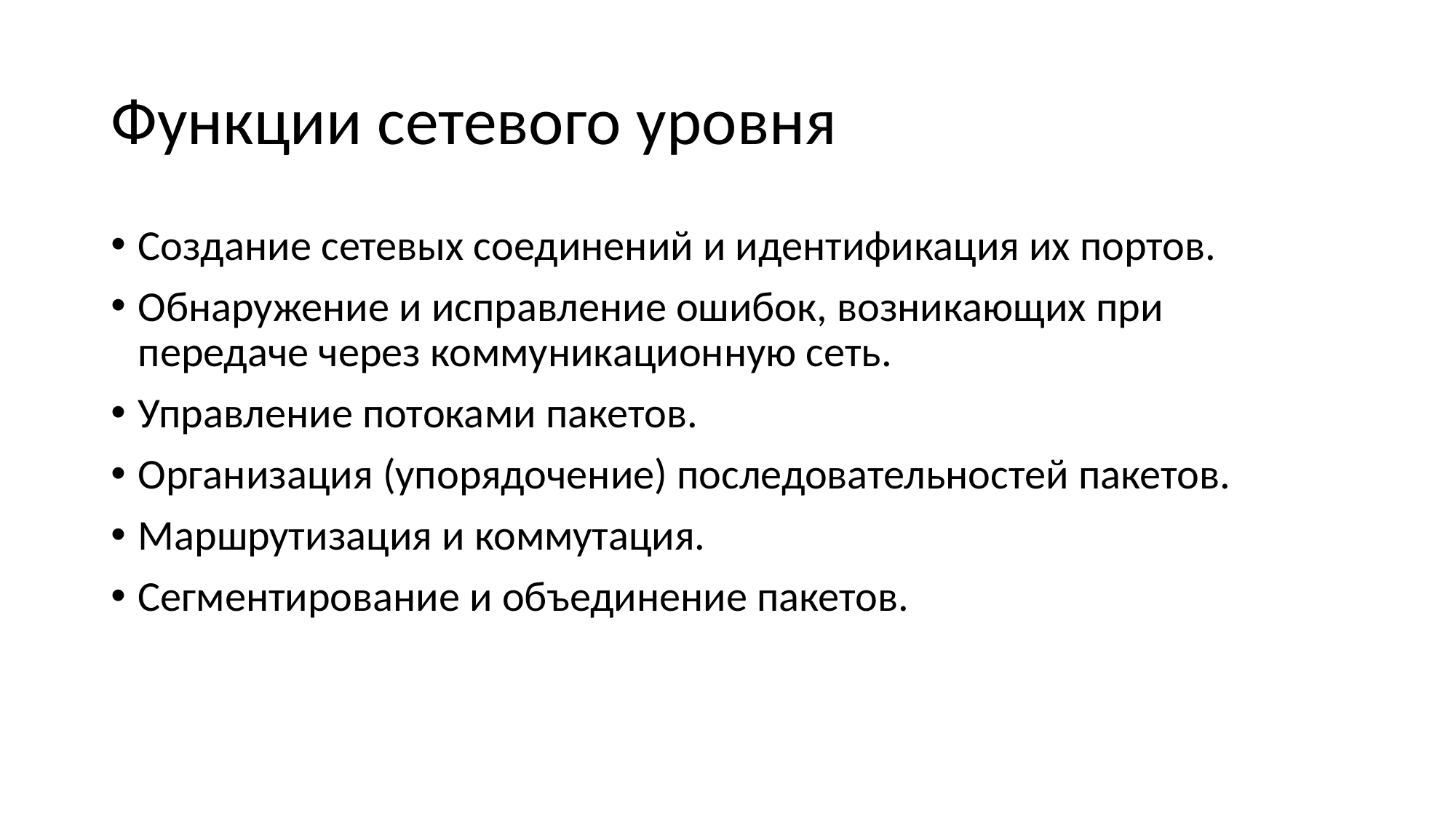

# Функции сетевого уровня
Создание сетевых соединений и идентификация их портов.
Обнаружение и исправление ошибок, возникающих при передаче через коммуникационную сеть.
Управление потоками пакетов.
Организация (упорядочение) последовательностей пакетов.
Маршрутизация и коммутация.
Сегментирование и объединение пакетов.